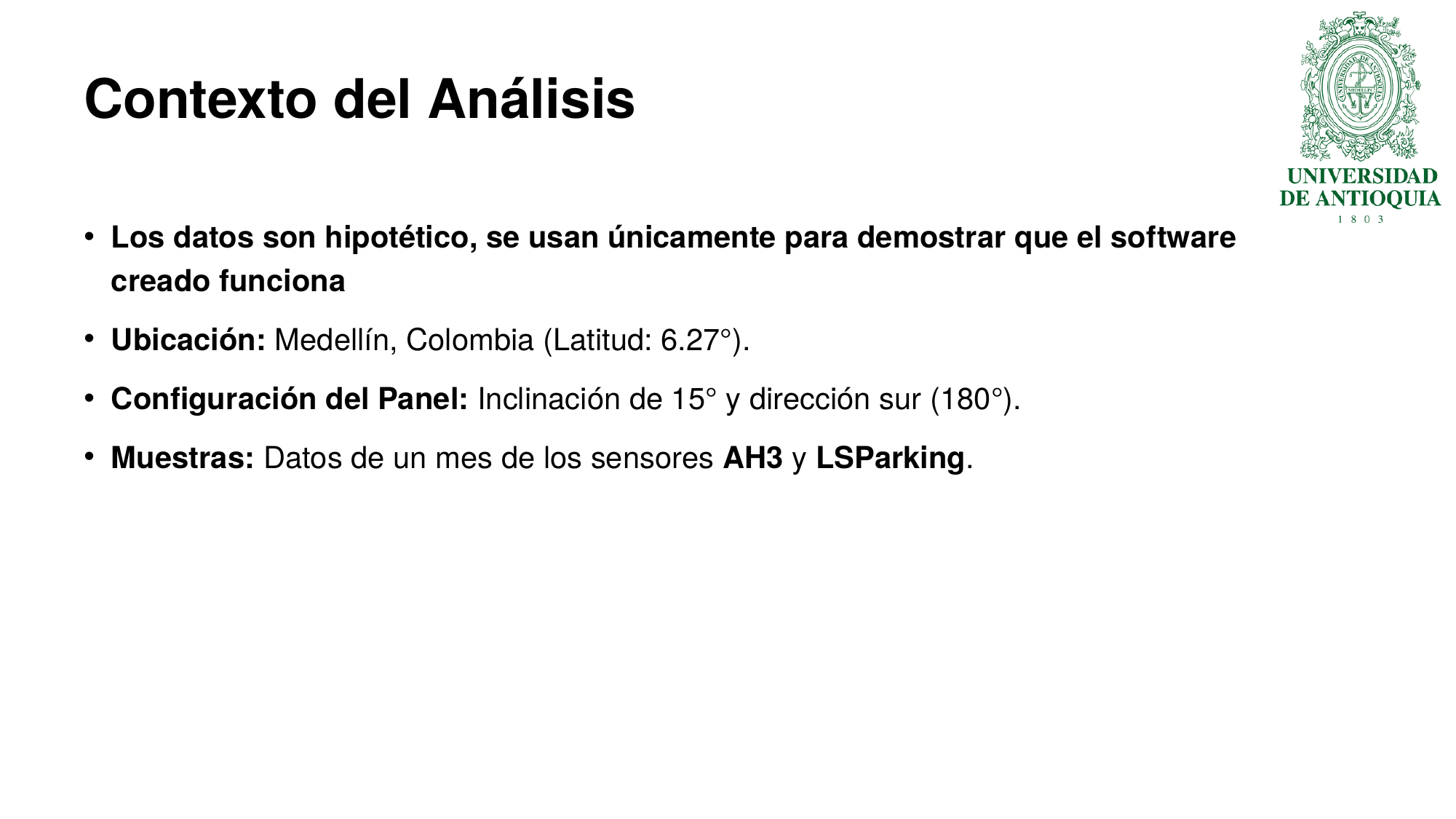

# Contexto del Análisis
Los datos son hipotético, se usan únicamente para demostrar que el software creado funciona
Ubicación: Medellín, Colombia (Latitud: 6.27°).
Configuración del Panel: Inclinación de 15° y dirección sur (180°).
Muestras: Datos de un mes de los sensores AH3 y LSParking.